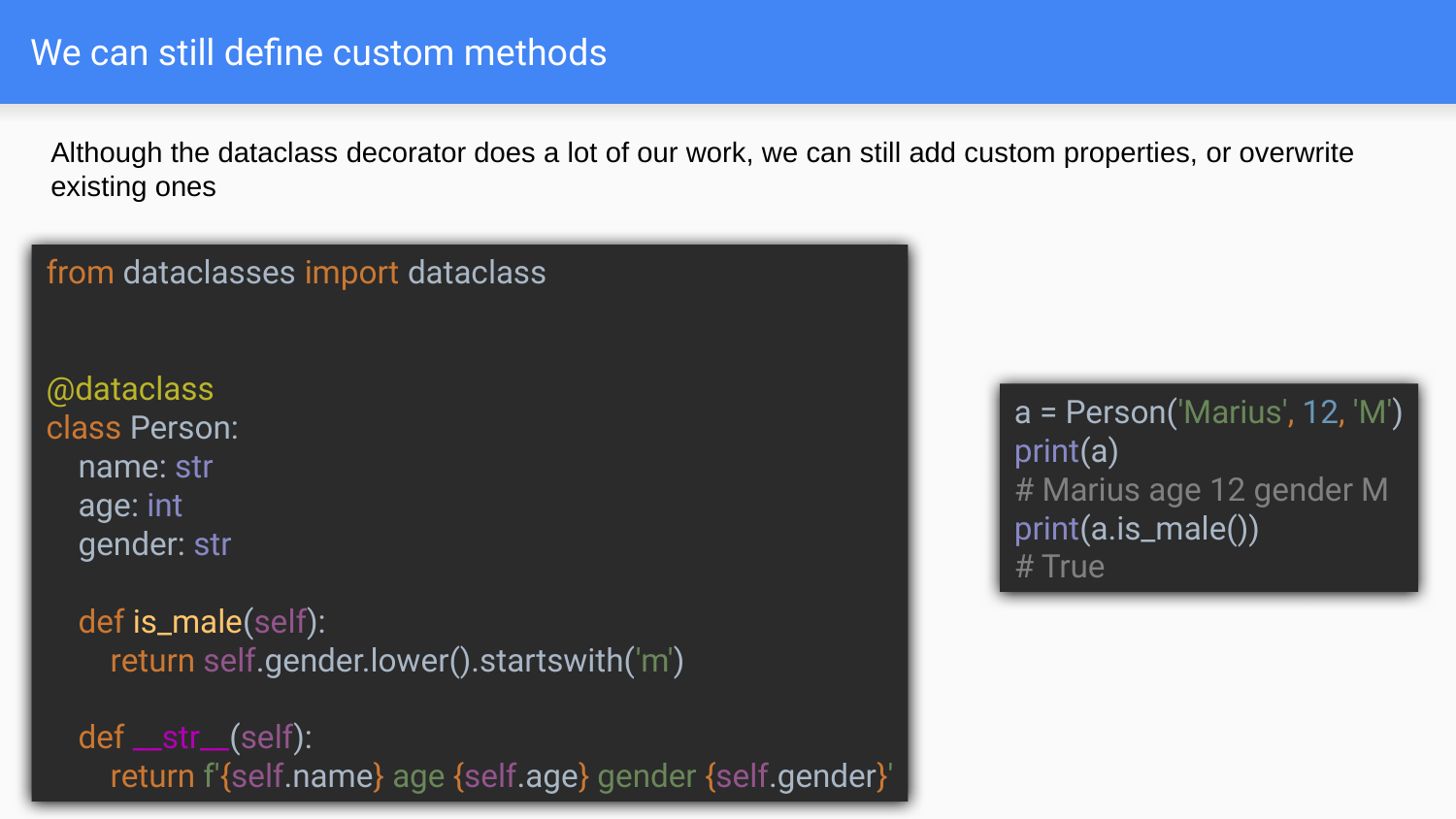

# We can still define custom methods
Although the dataclass decorator does a lot of our work, we can still add custom properties, or overwrite existing ones
from dataclasses import dataclass
@dataclass
class Person:
    name: str
    age: int
    gender: str
    def is_male(self):
        return self.gender.lower().startswith('m')
    def __str__(self):
        return f'{self.name} age {self.age} gender {self.gender}'
a = Person('Marius', 12, 'M')
print(a)
# Marius age 12 gender M
print(a.is_male())
# True